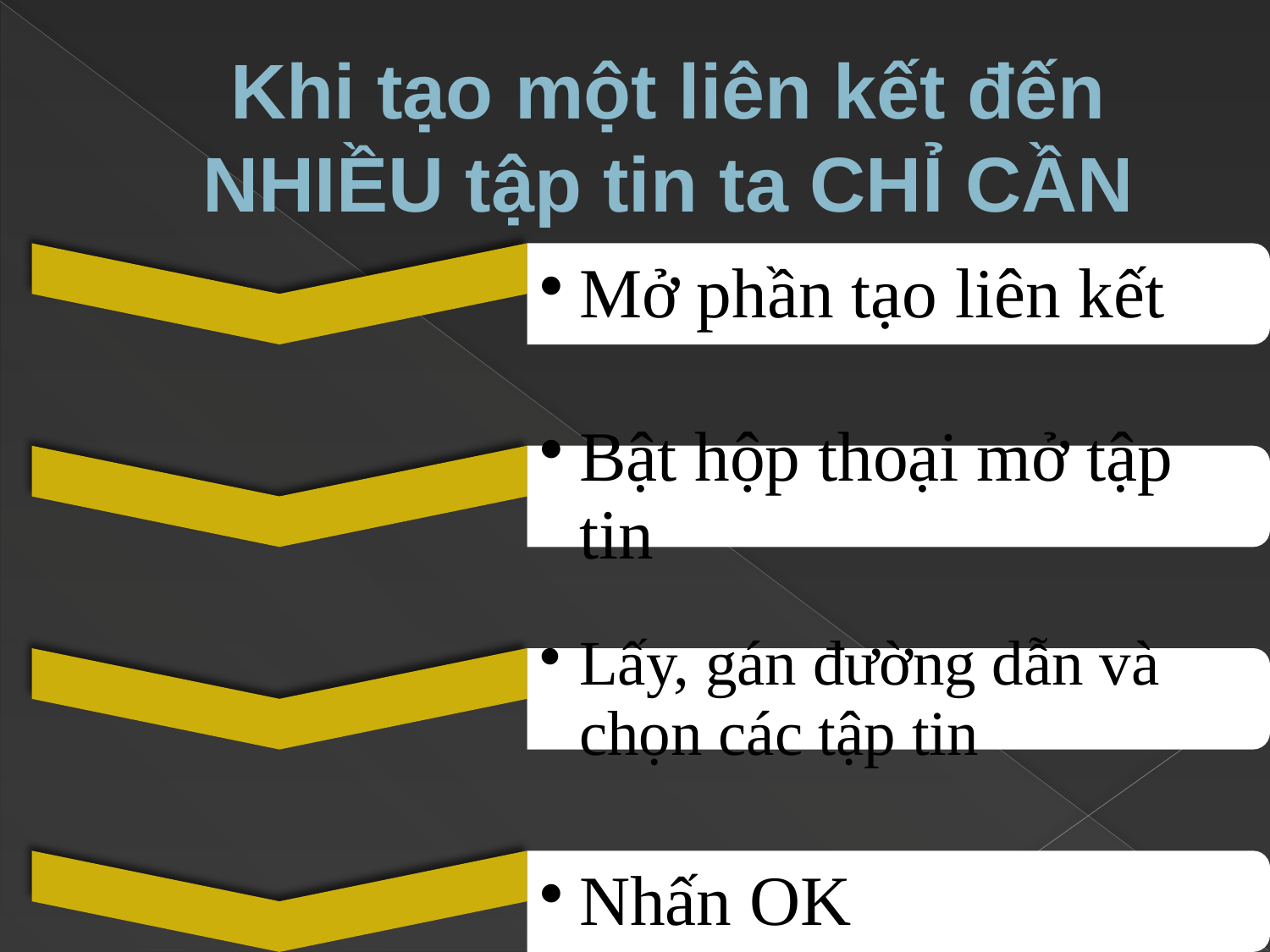

# Khi tạo một liên kết đến NHIỀU tập tin ta CHỈ CẦN
Mở phần tạo liên kết
Bật hộp thoại mở tập tin
Lấy, gán đường dẫn và chọn các tập tin
Nhấn OK